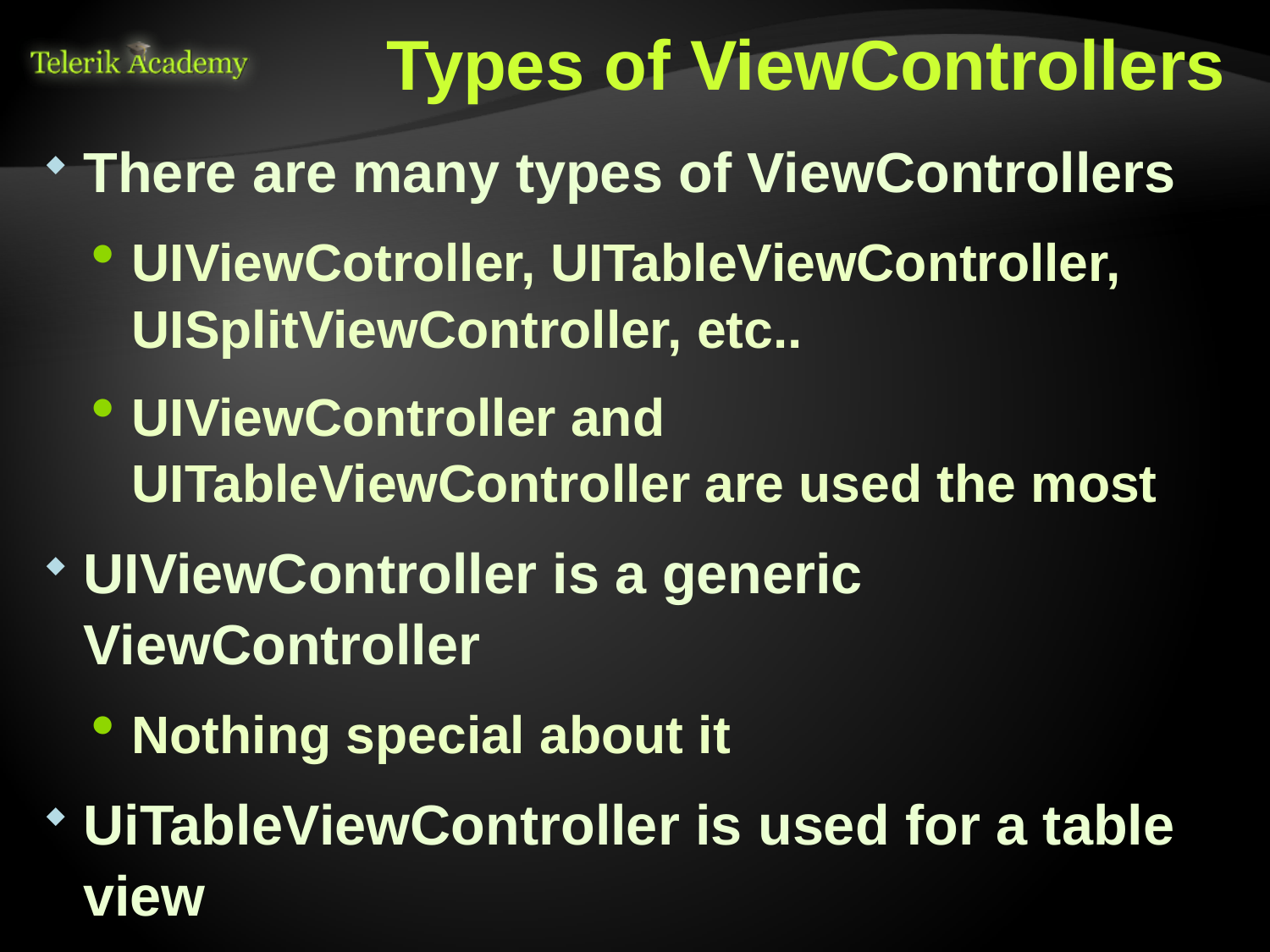

# Types of ViewControllers
There are many types of ViewControllers
UIViewCotroller, UITableViewController, UISplitViewController, etc..
UIViewController and UITableViewController are used the most
UIViewController is a generic ViewController
Nothing special about it
UiTableViewController is used for a table view
Used to list data